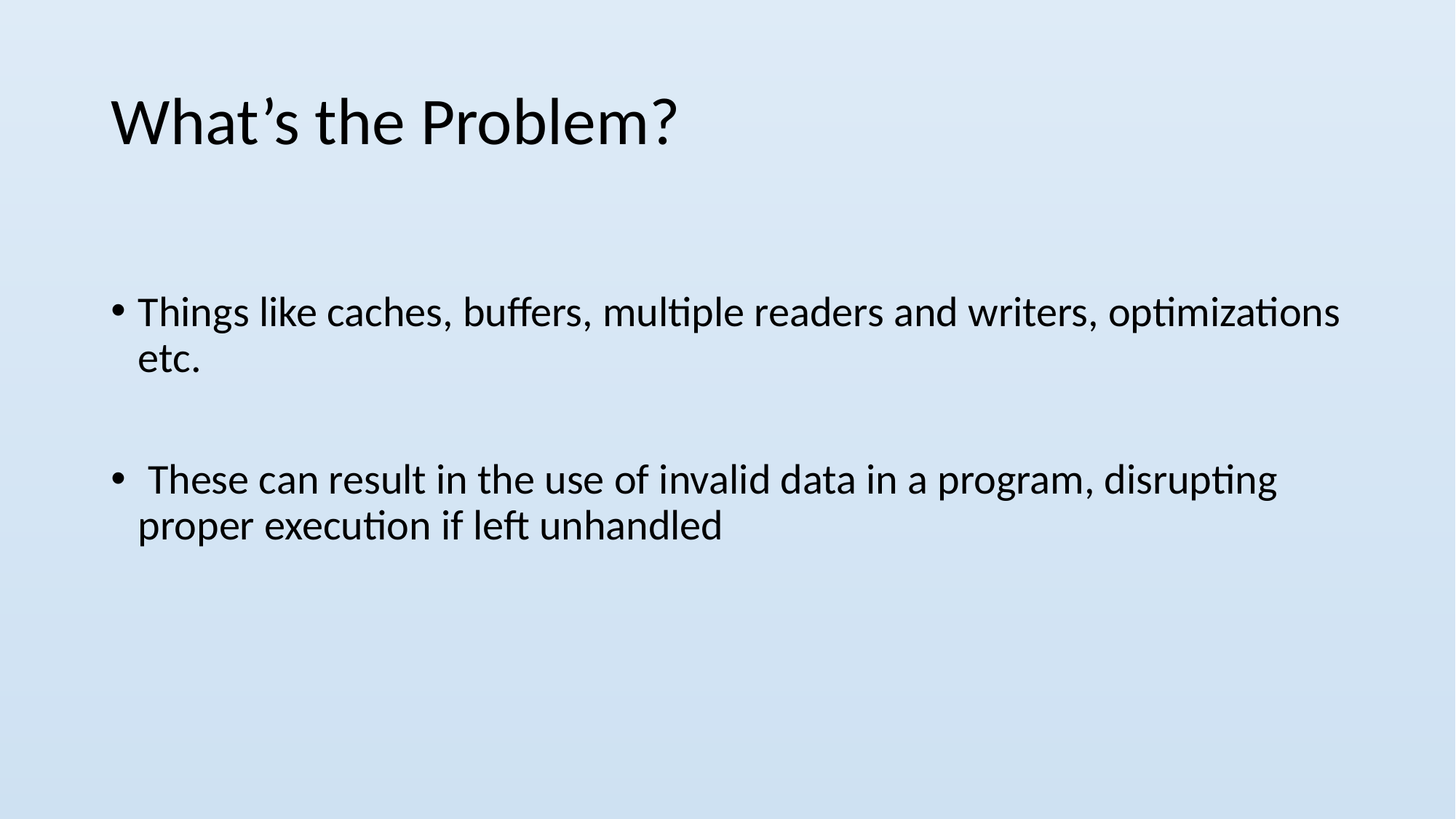

# What’s the Problem?

Things like caches, buffers, multiple readers and writers, optimizations etc.

 These can result in the use of invalid data in a program, disrupting proper execution if left unhandled